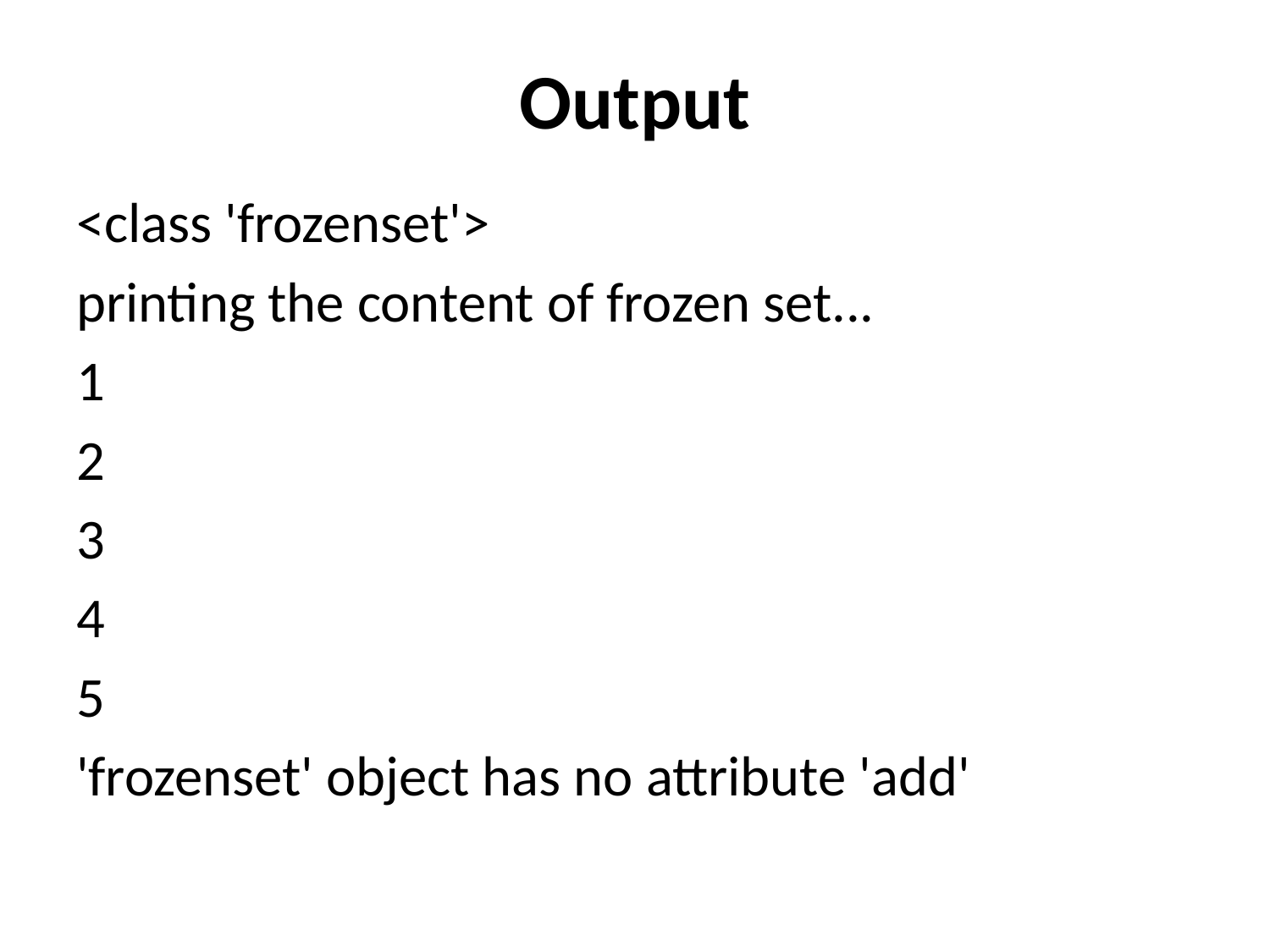

# Output
<class 'frozenset'>
printing the content of frozen set...
1
2
3
4
5
'frozenset' object has no attribute 'add'